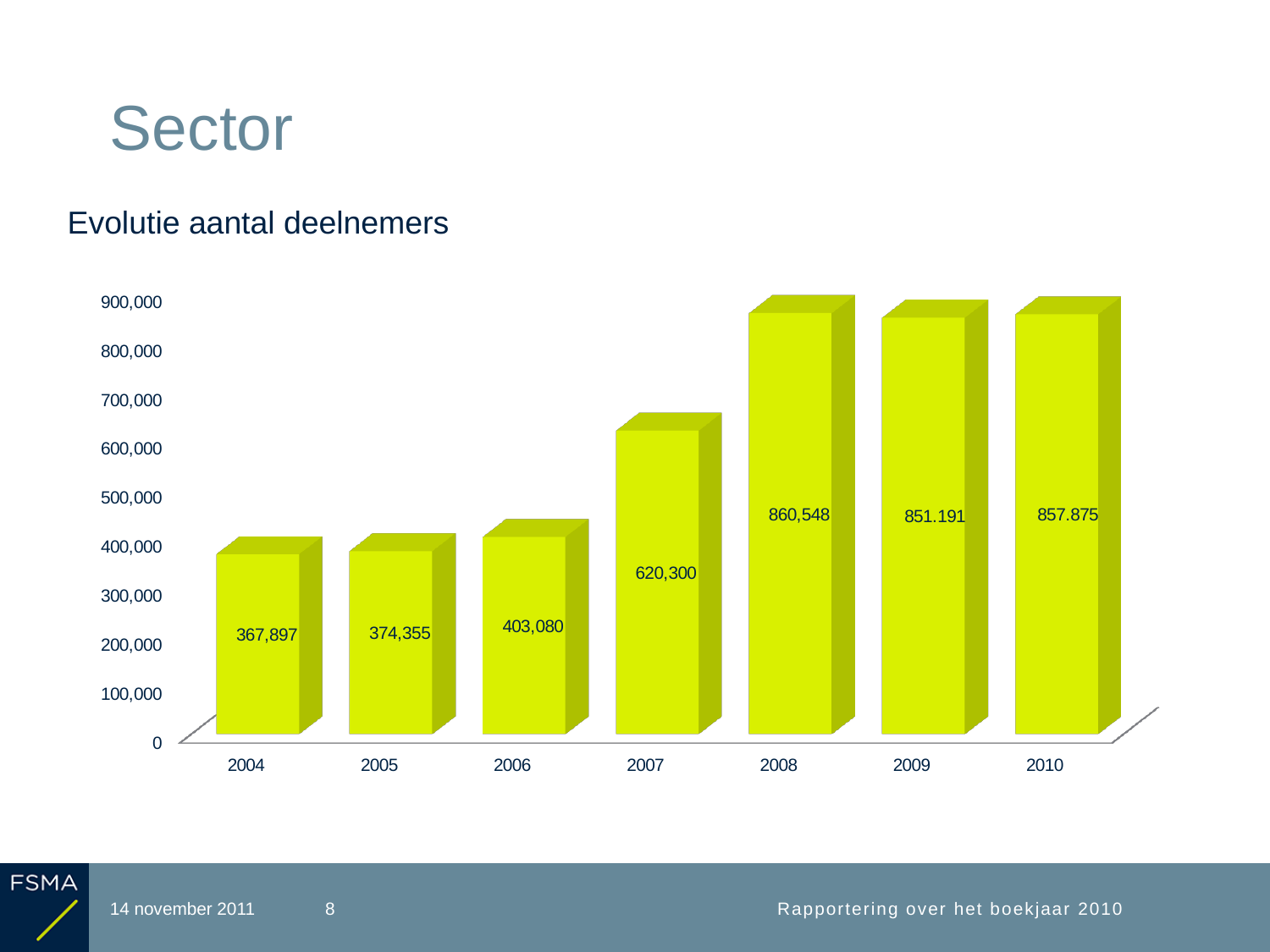

# Sector
Evolutie aantal deelnemers

[unsupported chart]

8
14 november 2011
Rapportering over het boekjaar 2010